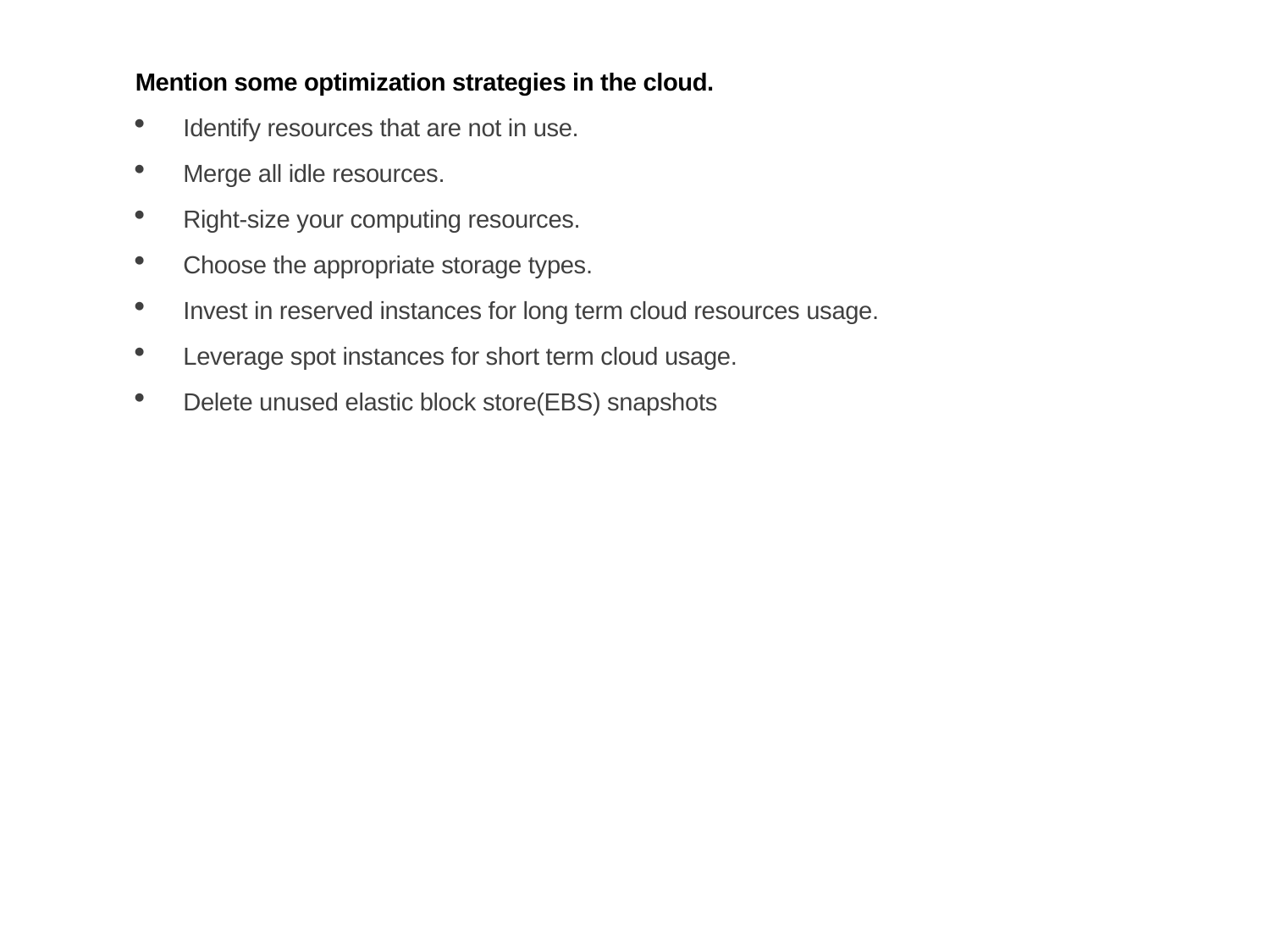

Mention some optimization strategies in the cloud.
Identify resources that are not in use.
Merge all idle resources.
Right-size your computing resources.
Choose the appropriate storage types.
Invest in reserved instances for long term cloud resources usage.
Leverage spot instances for short term cloud usage.
Delete unused elastic block store(EBS) snapshots